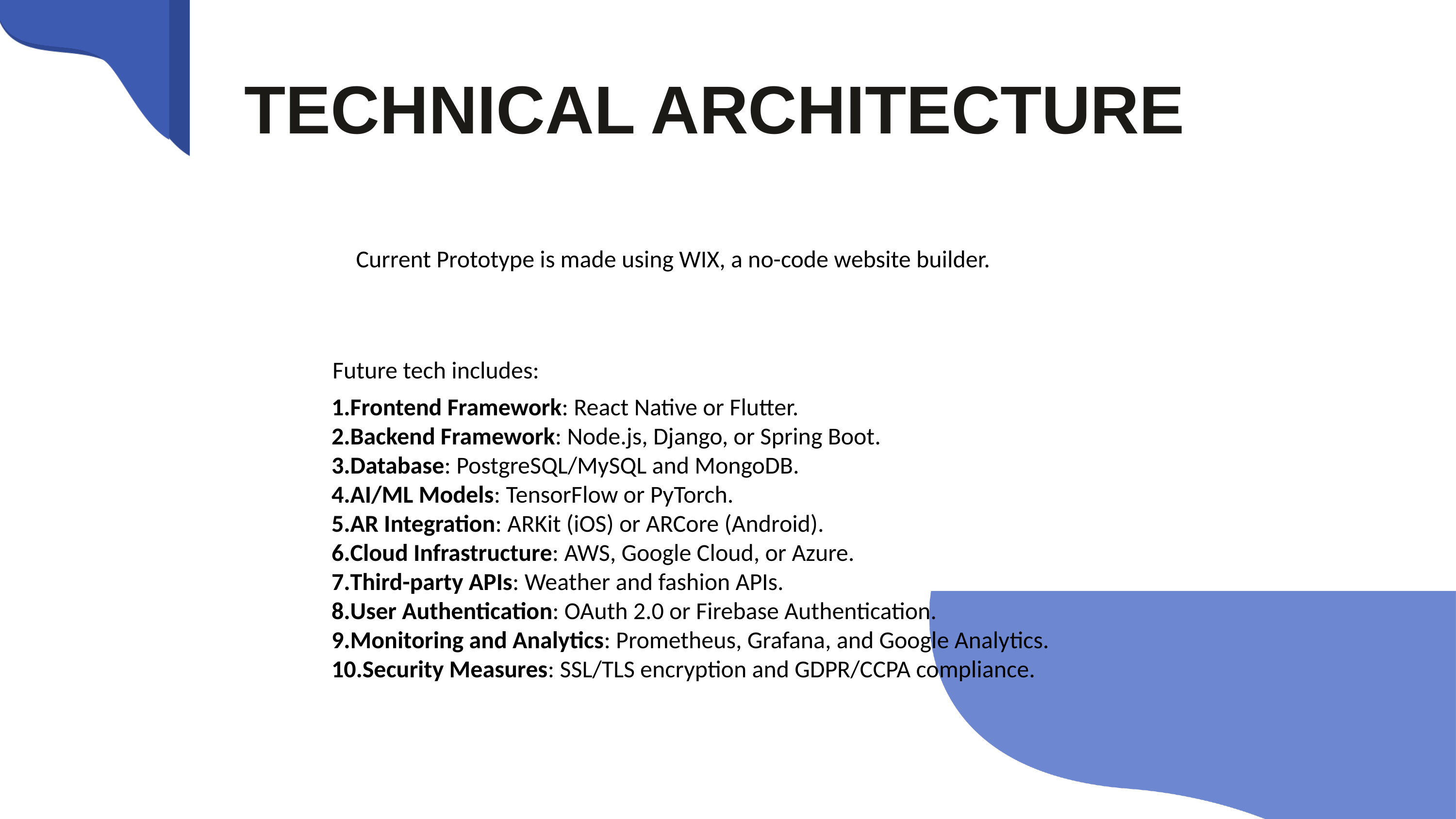

TECHNICAL ARCHITECTURE
Current Prototype is made using WIX, a no-code website builder.
Future tech includes:
Frontend Framework: React Native or Flutter.
Backend Framework: Node.js, Django, or Spring Boot.
Database: PostgreSQL/MySQL and MongoDB.
AI/ML Models: TensorFlow or PyTorch.
AR Integration: ARKit (iOS) or ARCore (Android).
Cloud Infrastructure: AWS, Google Cloud, or Azure.
Third-party APIs: Weather and fashion APIs.
User Authentication: OAuth 2.0 or Firebase Authentication.
Monitoring and Analytics: Prometheus, Grafana, and Google Analytics.
Security Measures: SSL/TLS encryption and GDPR/CCPA compliance.